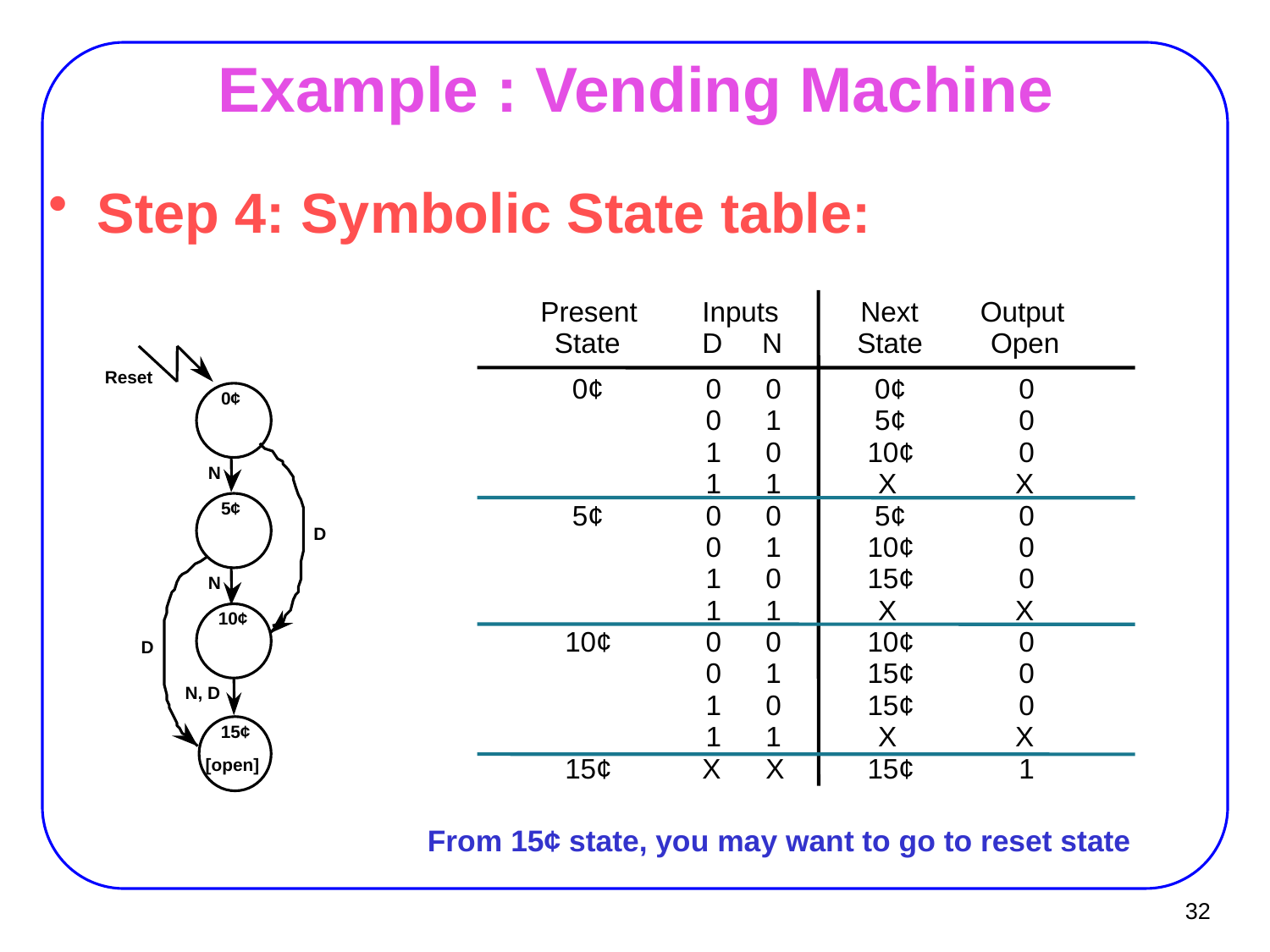

# Example : Vending Machine
Step 4: Symbolic State table:

Present
State
0¢

5¢

10¢

15¢
Inputs
Next
State
0¢

5¢
10¢
X
5¢
10¢
15¢
X
10¢
15¢
15¢
X
15¢
Output
Open
0

0
0
X
0
0
0
X
0
0
0
X
1
D

0

0
1
1
0
0
1
1
0
0
1
1
X
N

0

1
0
1
0
1
0
1
0
1
0
1
X

Reset

0¢

D

N

5¢

D

N

10¢

N, D

15¢

[open]

From 15¢ state, you may want to go to reset state
32